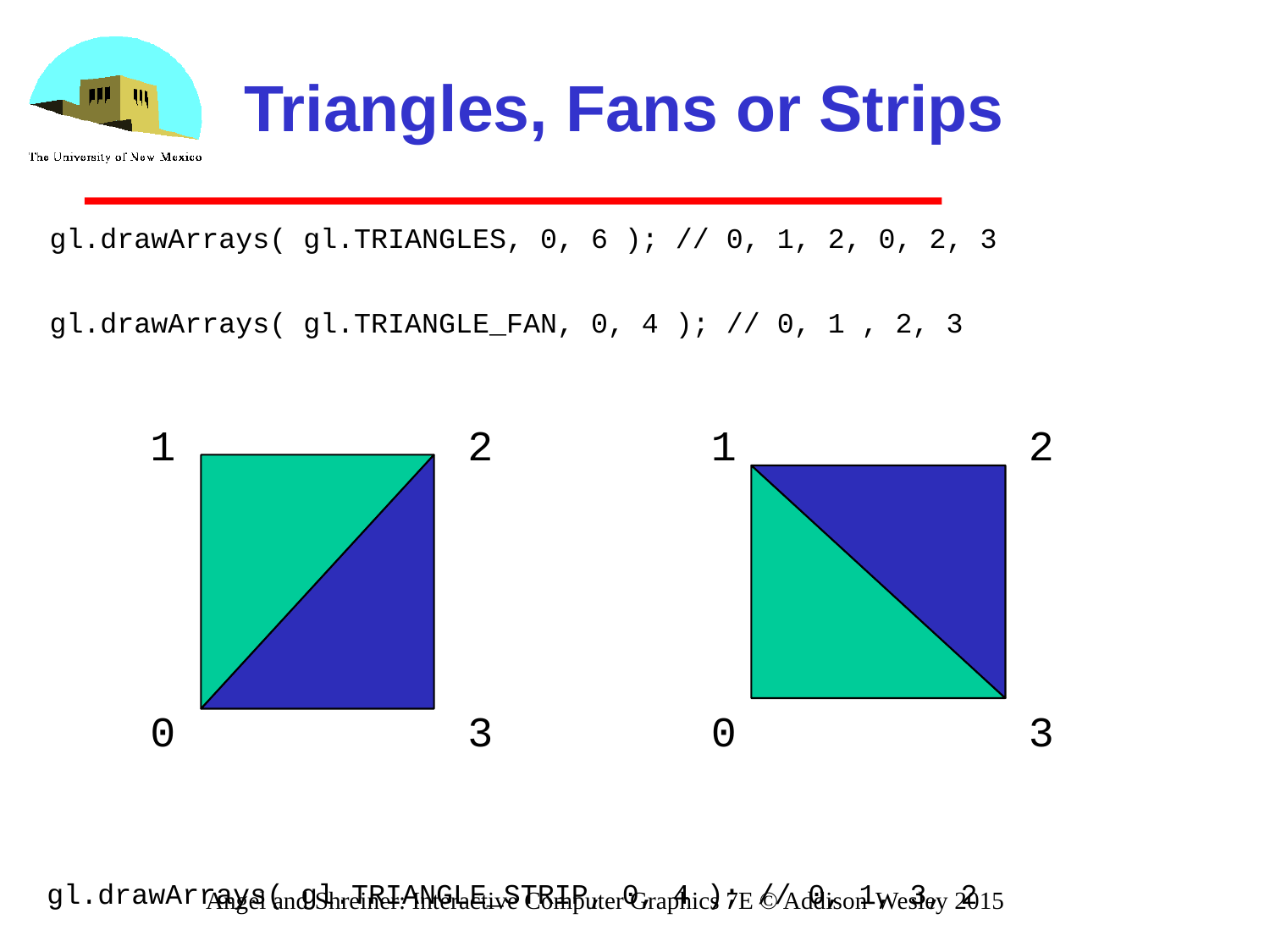

# Triangles, Fans or Strips

gl.drawArrays( gl.TRIANGLES, 0, 6 ); // 0, 1, 2, 0, 2, 3

gl.drawArrays( gl.TRIANGLE_FAN, 0, 4 ); // 0, 1 , 2, 3
1
2
1
2

0
3
0
3

gl.drawArrays( gl.TRIANGLE_STRIP, 0, 4 ); // 0, 1, 3, 2
Angel and Shreiner: Interactive Computer Graphics 7E © Addison-Wesley 2015